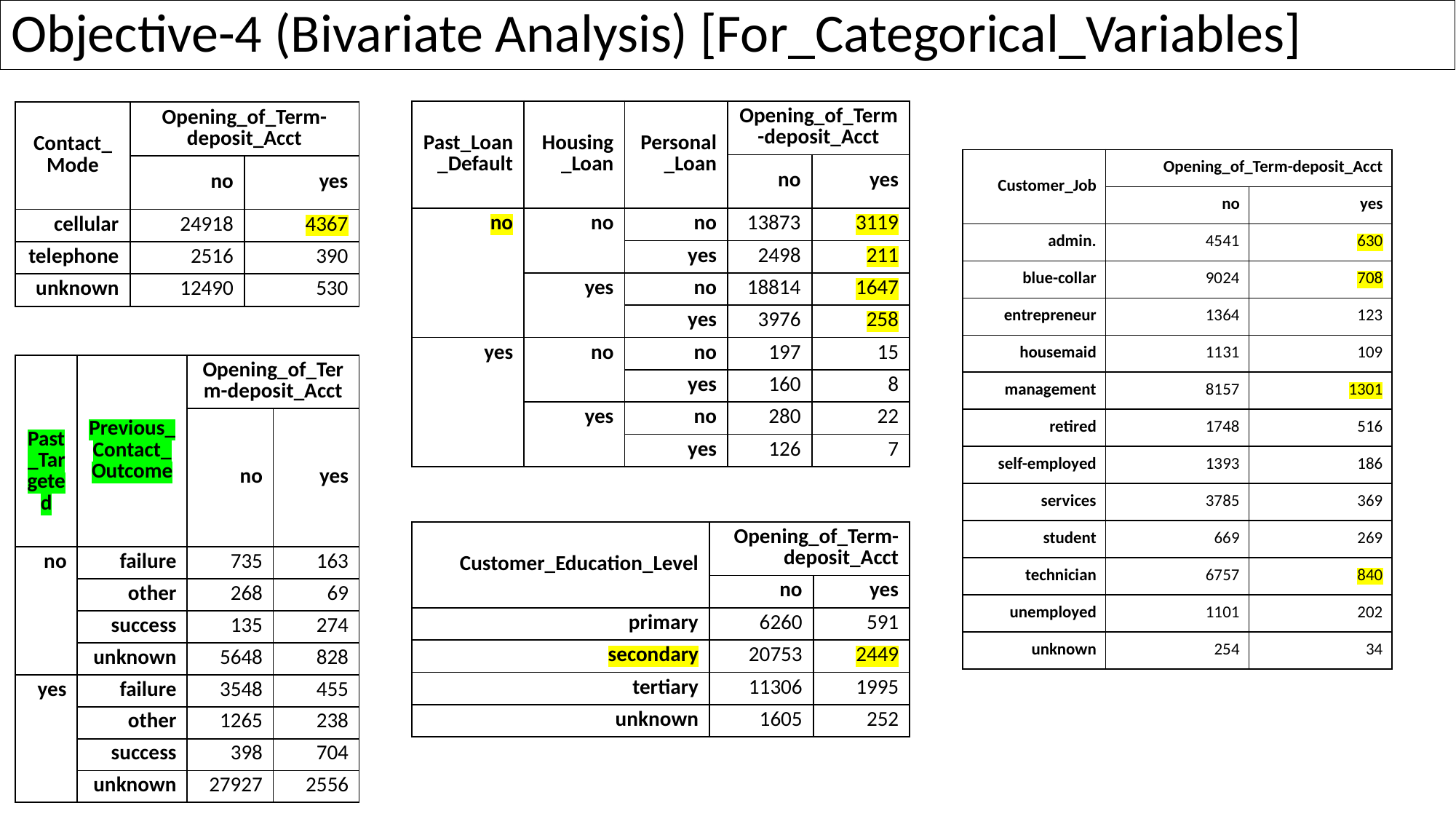

# Objective-4 (Bivariate Analysis) [For_Categorical_Variables]
| Past\_Loan\_Default | Housing\_Loan | Personal\_Loan | Opening\_of\_Term-deposit\_Acct |  |
| --- | --- | --- | --- | --- |
|  |  |  | no | yes |
| no | no | no | 13873 | 3119 |
|  |  | yes | 2498 | 211 |
|  | yes | no | 18814 | 1647 |
|  |  | yes | 3976 | 258 |
| yes | no | no | 197 | 15 |
|  |  | yes | 160 | 8 |
|  | yes | no | 280 | 22 |
|  |  | yes | 126 | 7 |
| Contact\_Mode | Opening\_of\_Term-deposit\_Acct |  |
| --- | --- | --- |
|  | no | yes |
| cellular | 24918 | 4367 |
| telephone | 2516 | 390 |
| unknown | 12490 | 530 |
| Customer\_Job | Opening\_of\_Term-deposit\_Acct |  |
| --- | --- | --- |
|  | no | yes |
| admin. | 4541 | 630 |
| blue-collar | 9024 | 708 |
| entrepreneur | 1364 | 123 |
| housemaid | 1131 | 109 |
| management | 8157 | 1301 |
| retired | 1748 | 516 |
| self-employed | 1393 | 186 |
| services | 3785 | 369 |
| student | 669 | 269 |
| technician | 6757 | 840 |
| unemployed | 1101 | 202 |
| unknown | 254 | 34 |
| Past\_Targeted | Previous\_Contact\_Outcome | Opening\_of\_Term-deposit\_Acct |  |
| --- | --- | --- | --- |
|  |  | no | yes |
| no | failure | 735 | 163 |
|  | other | 268 | 69 |
|  | success | 135 | 274 |
|  | unknown | 5648 | 828 |
| yes | failure | 3548 | 455 |
|  | other | 1265 | 238 |
|  | success | 398 | 704 |
|  | unknown | 27927 | 2556 |
| Customer\_Education\_Level | Opening\_of\_Term-deposit\_Acct |  |
| --- | --- | --- |
|  | no | yes |
| primary | 6260 | 591 |
| secondary | 20753 | 2449 |
| tertiary | 11306 | 1995 |
| unknown | 1605 | 252 |